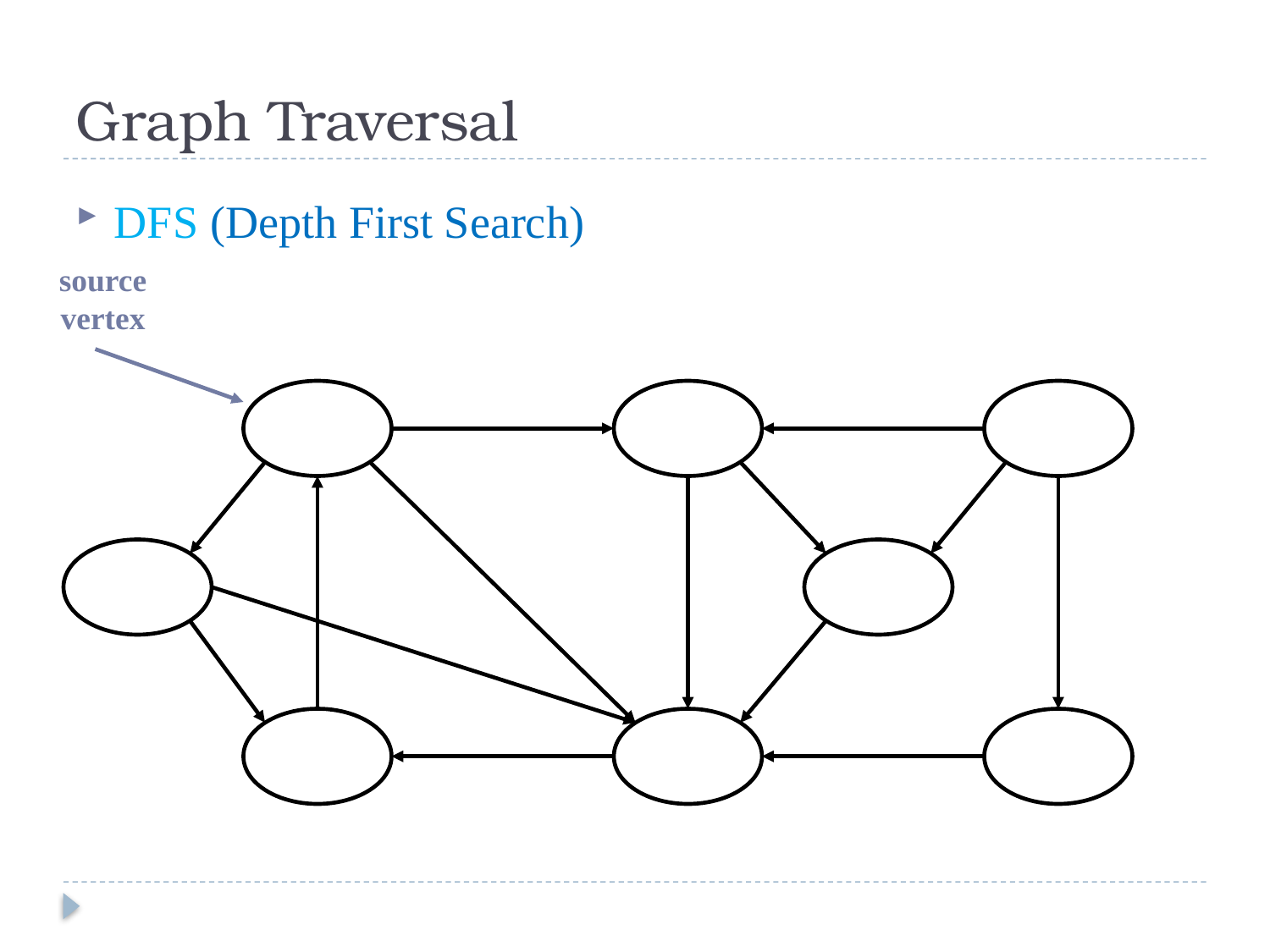

# Graph Traversal

DFS (Depth First Search)

source
vertex